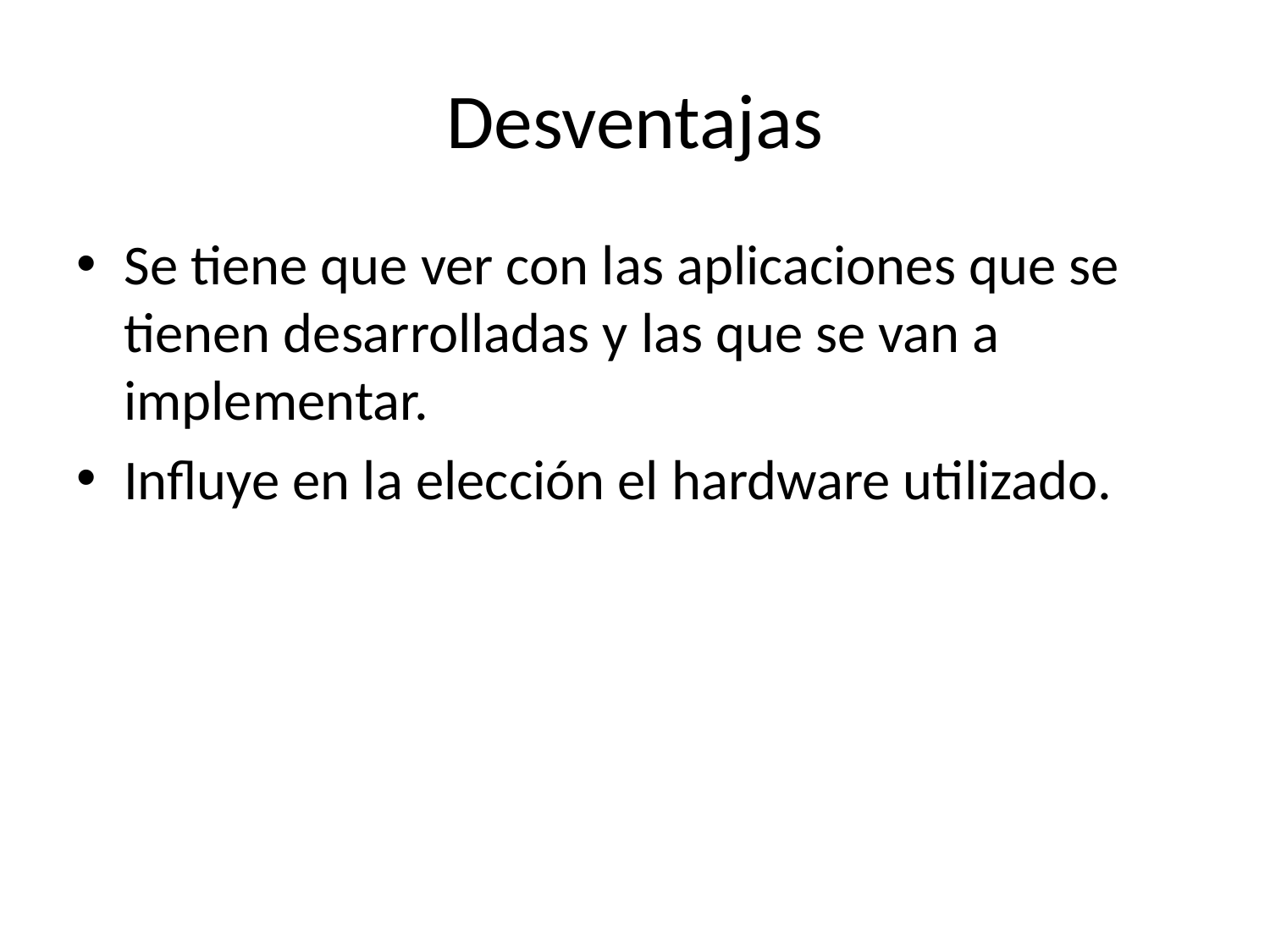

# Desventajas
Se tiene que ver con las aplicaciones que se tienen desarrolladas y las que se van a implementar.
Influye en la elección el hardware utilizado.